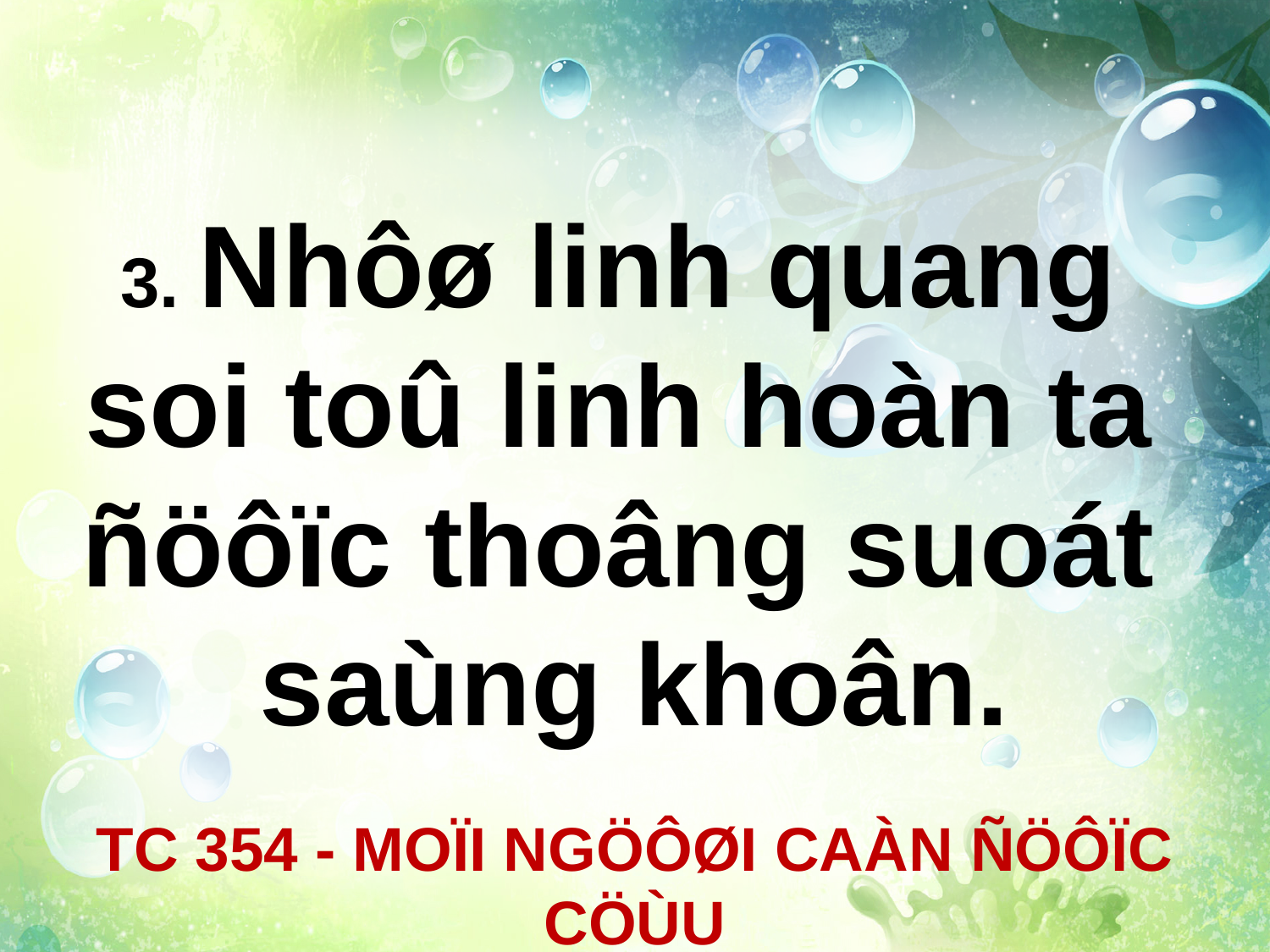

3. Nhôø linh quang
soi toû linh hoàn ta
ñöôïc thoâng suoát
saùng khoân.
TC 354 - MOÏI NGÖÔØI CAÀN ÑÖÔÏC CÖÙU